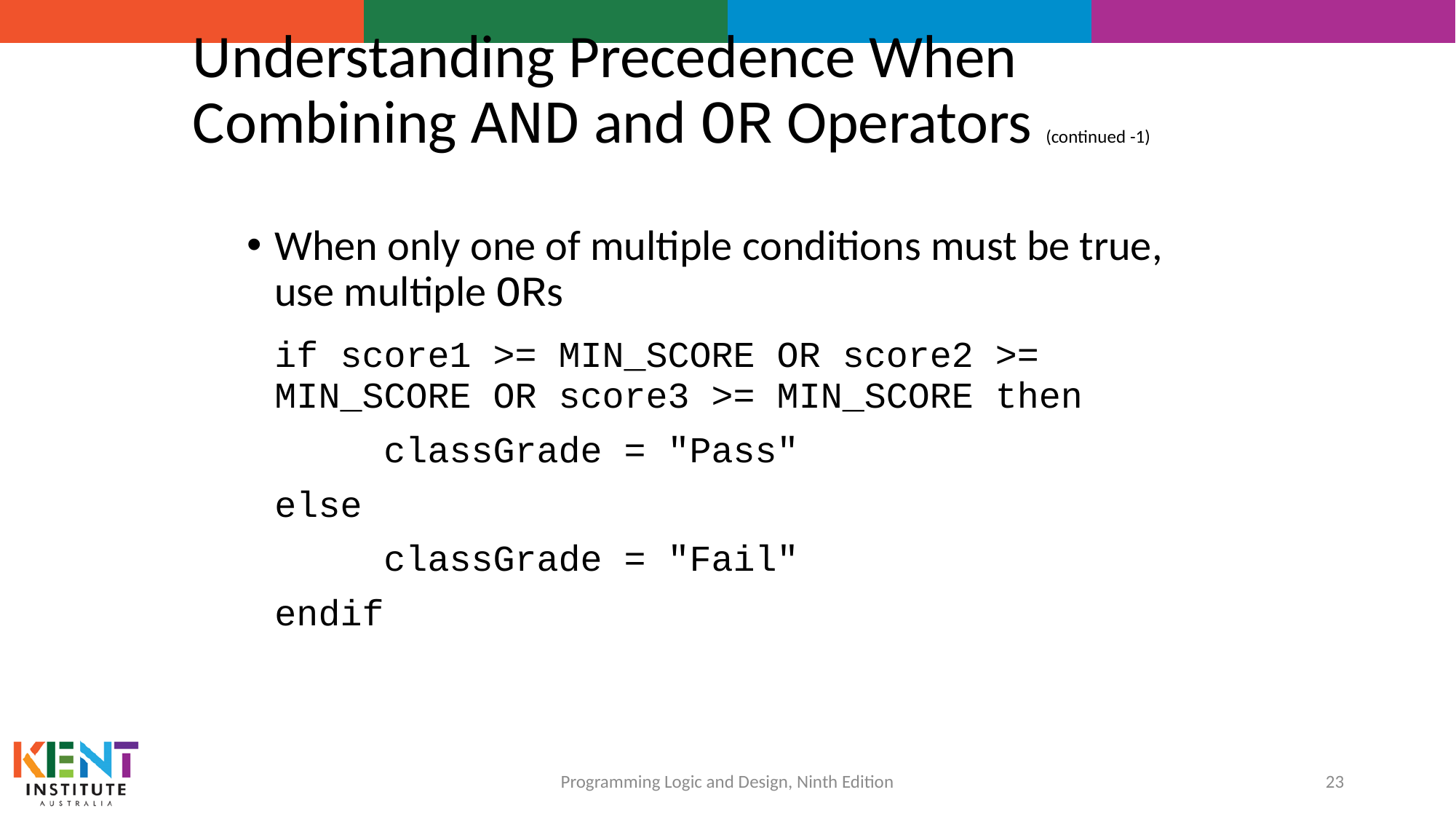

# Understanding Precedence When Combining AND and OR Operators (continued -1)
When only one of multiple conditions must be true, use multiple ORs
	if score1 >= MIN_SCORE OR score2 >= MIN_SCORE OR score3 >= MIN_SCORE then
		classGrade = "Pass"
	else
		classGrade = "Fail"
	endif
23
Programming Logic and Design, Ninth Edition